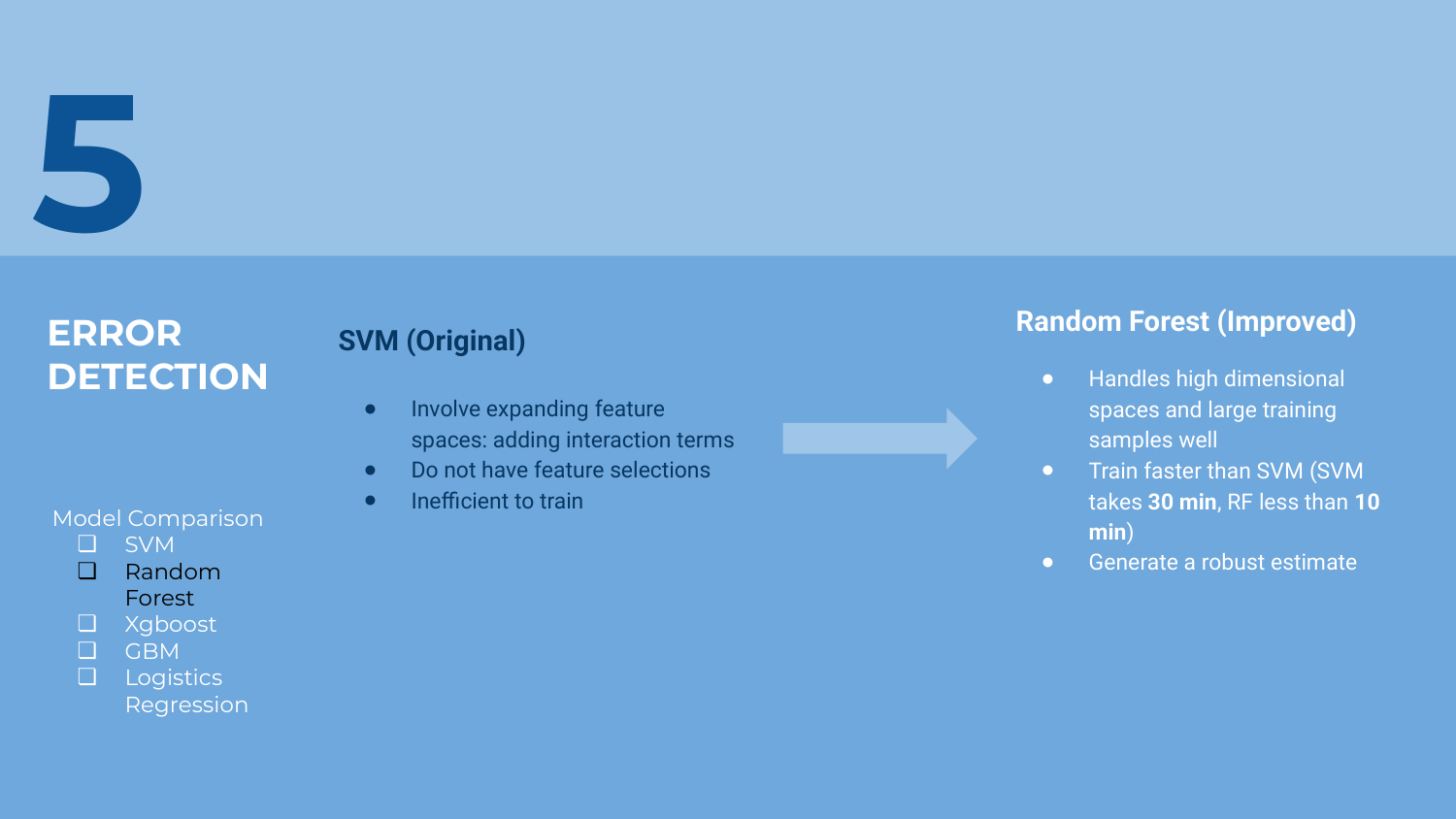

5
ERROR DETECTION
Random Forest (Improved)

Handles high dimensional spaces and large training samples well
Train faster than SVM (SVM takes 30 min, RF less than 10 min)
Generate a robust estimate

SVM (Original)

Involve expanding feature spaces: adding interaction terms
Do not have feature selections
Inefficient to train

Model Comparison
SVM
Random Forest
Xgboost
GBM
Logistics Regression